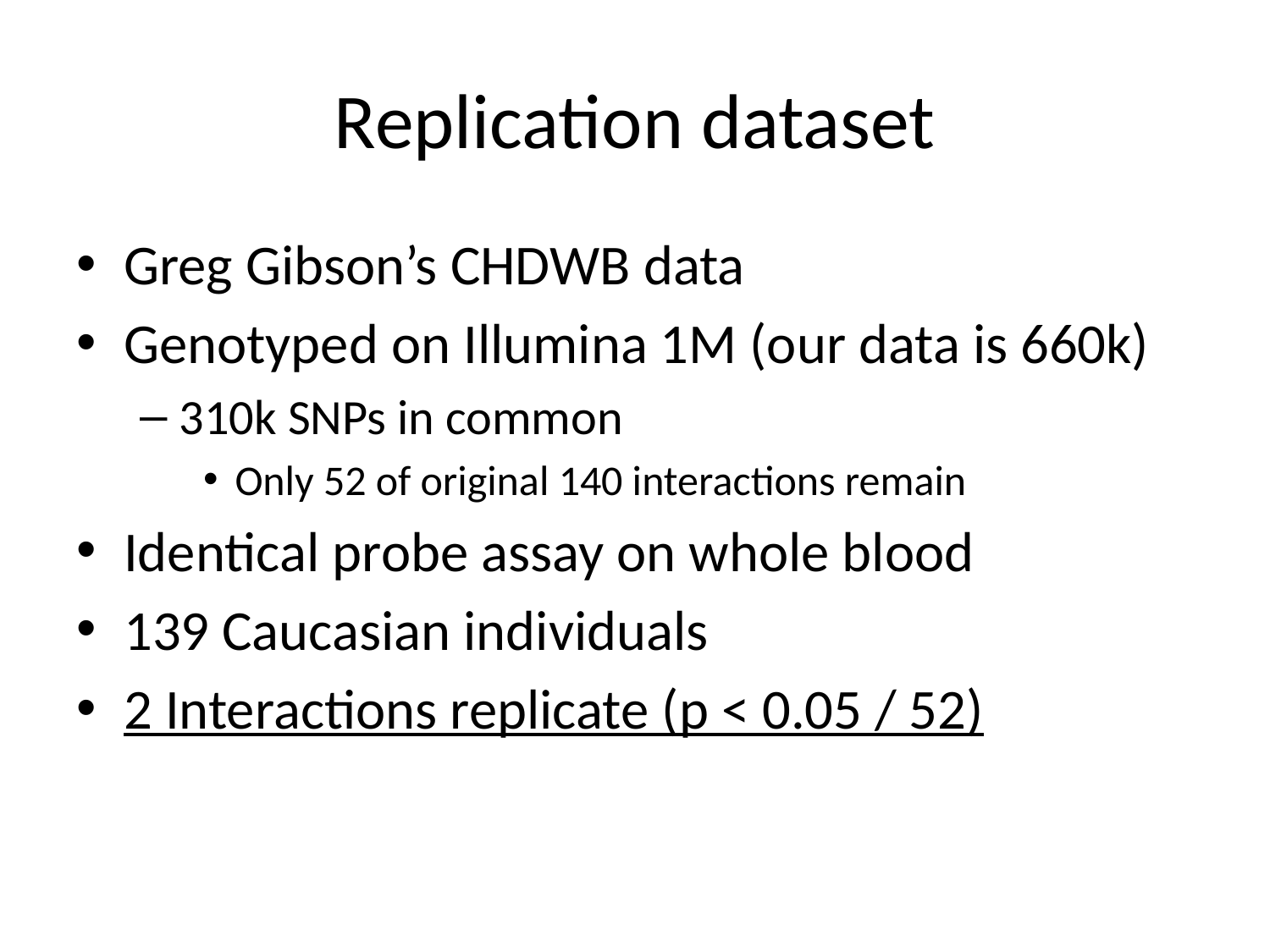

# Replication dataset
Greg Gibson’s CHDWB data
Genotyped on Illumina 1M (our data is 660k)
310k SNPs in common
Only 52 of original 140 interactions remain
Identical probe assay on whole blood
139 Caucasian individuals
2 Interactions replicate (p < 0.05 / 52)